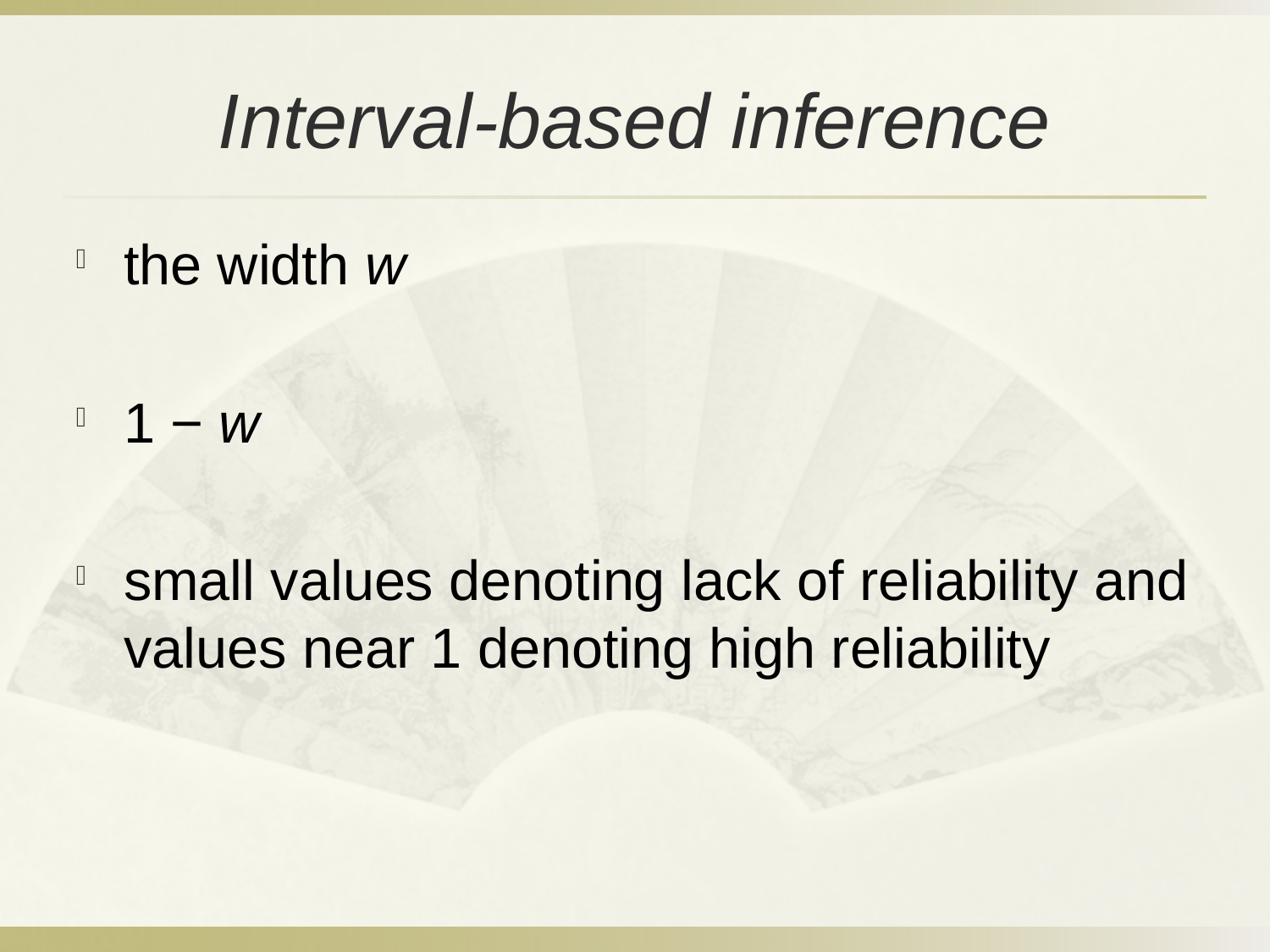

# Interval-based inference
the width w

1 − w

small values denoting lack of reliability and values near 1 denoting high reliability